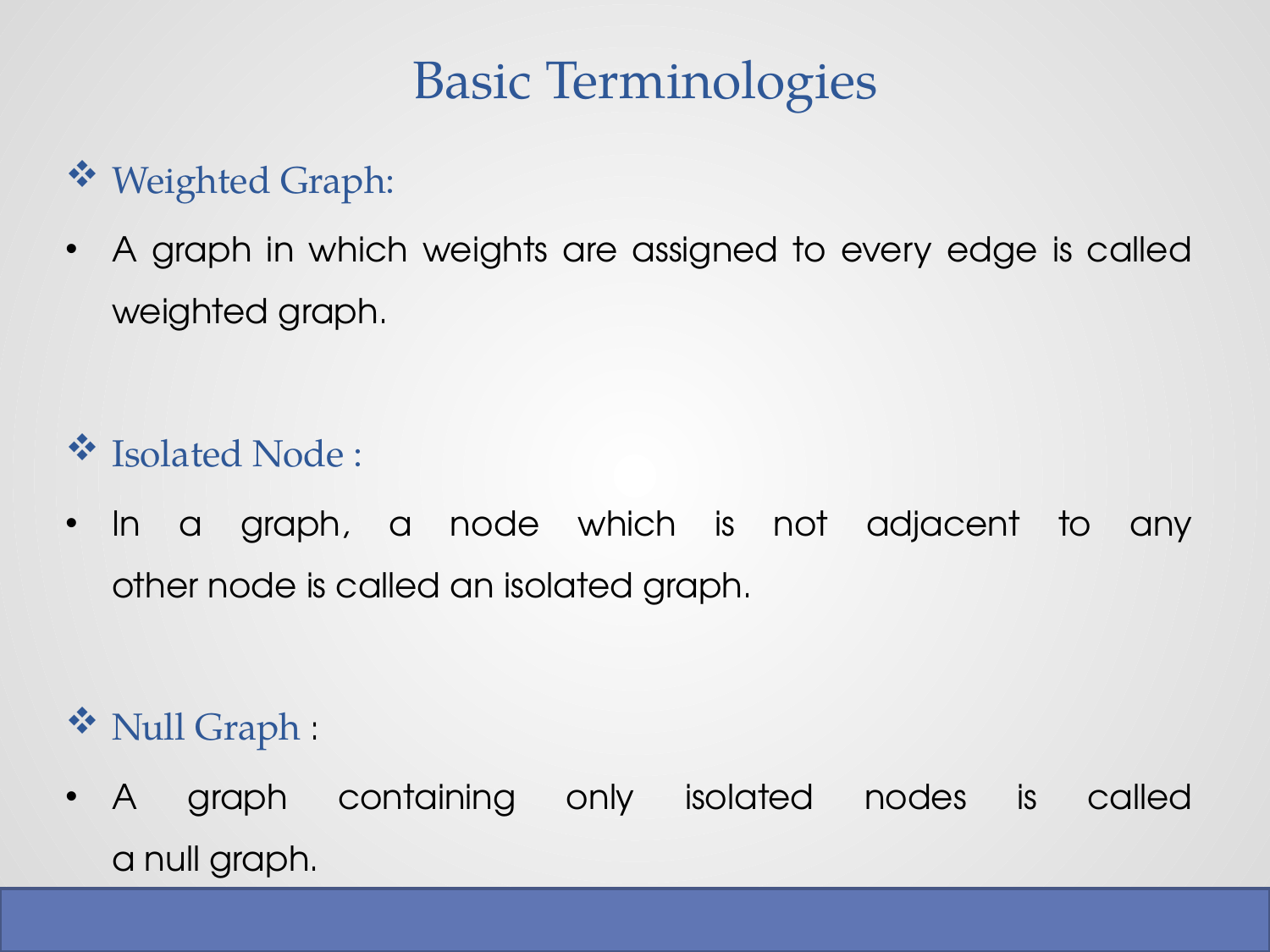

# Basic Terminologies
Weighted Graph:
A graph in which weights are assigned to every edge is called weighted graph.

Isolated Node :
In a graph, a node which is not adjacent to any
other node is called an isolated graph.

Null Graph :
A graph containing only isolated nodes is called
a null graph.